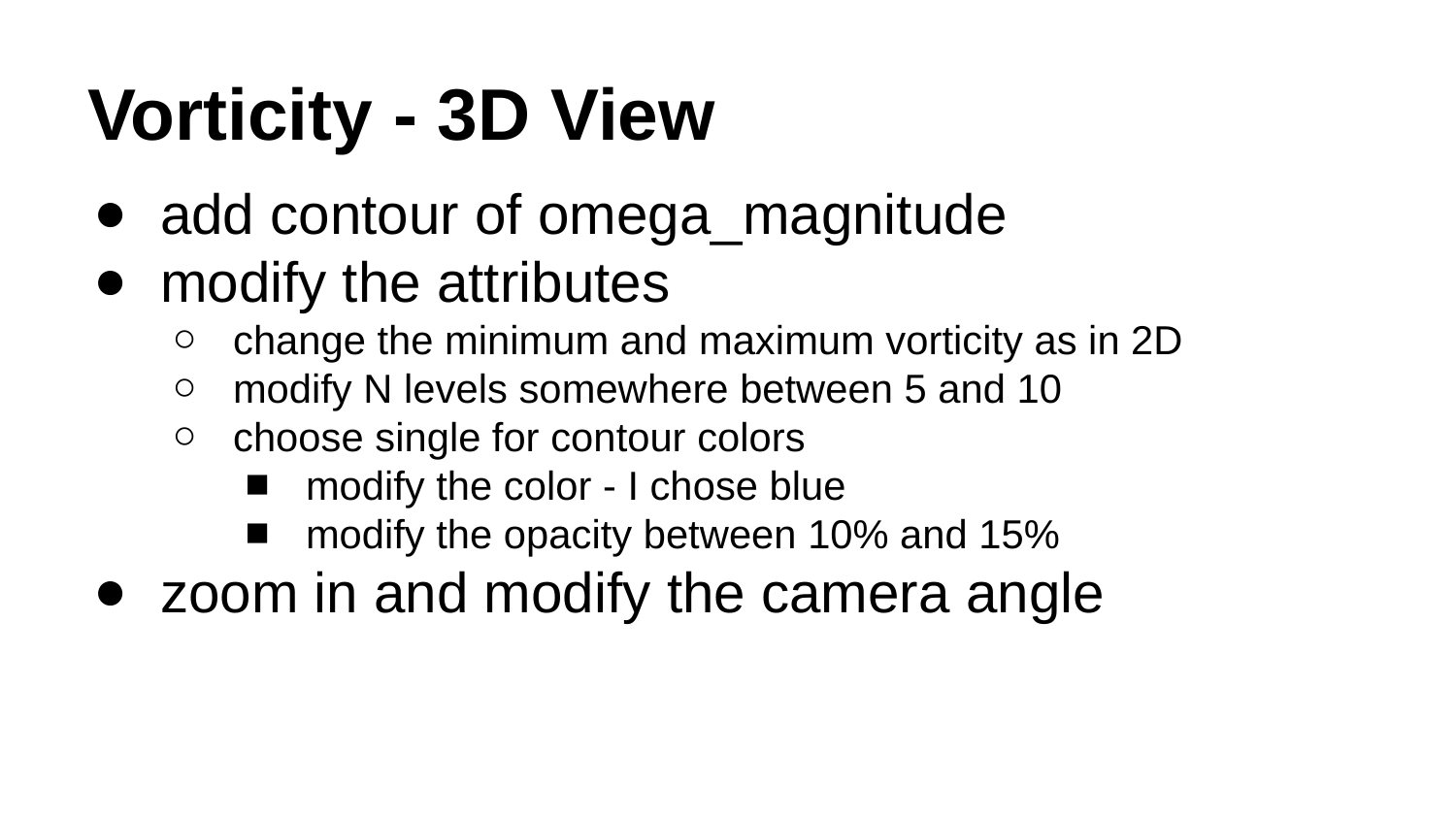

# Vorticity - 3D View
add contour of omega_magnitude
modify the attributes
change the minimum and maximum vorticity as in 2D
modify N levels somewhere between 5 and 10
choose single for contour colors
modify the color - I chose blue
modify the opacity between 10% and 15%
zoom in and modify the camera angle